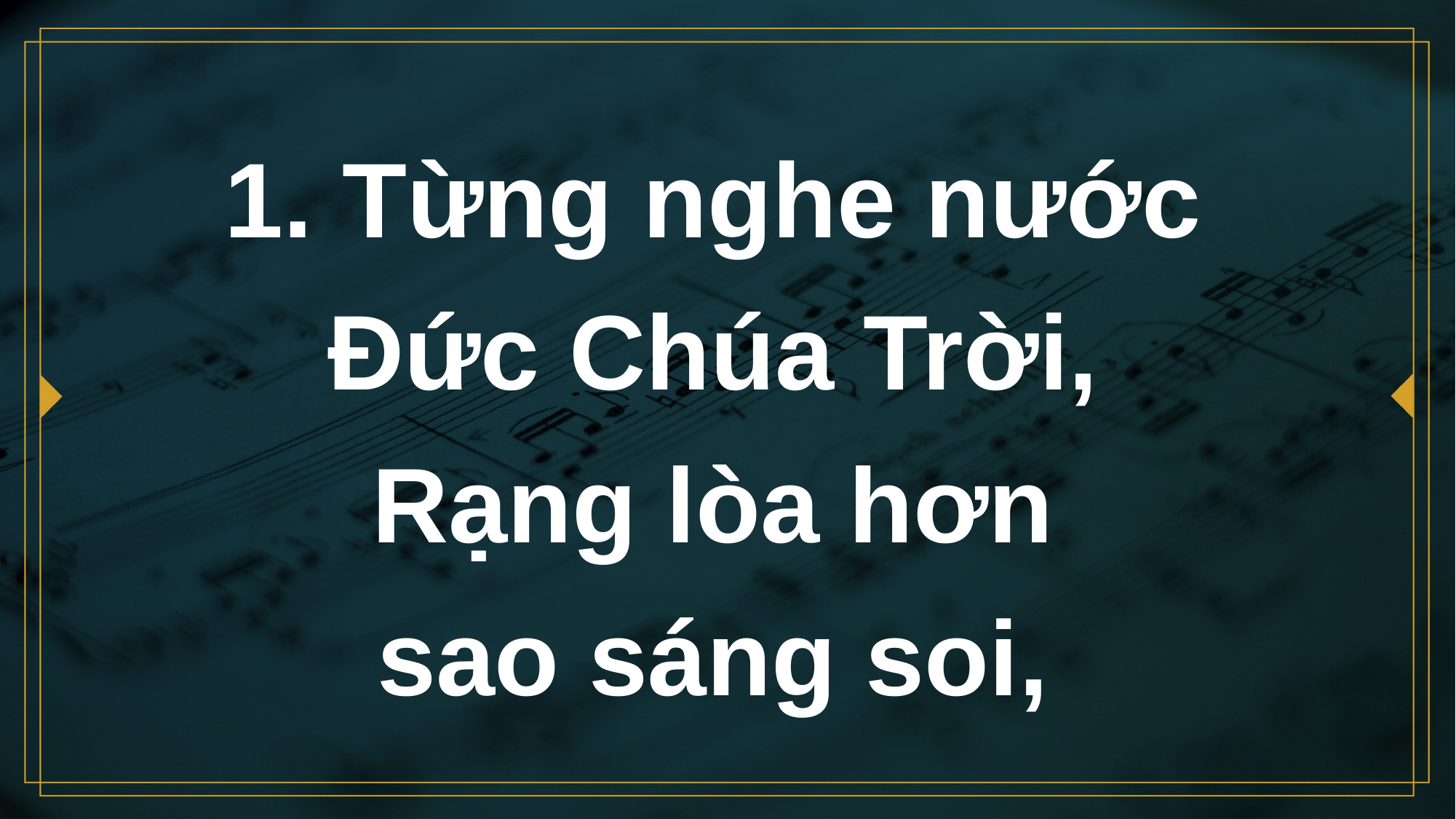

# 1. Từng nghe nước Đức Chúa Trời, Rạng lòa hơn sao sáng soi,